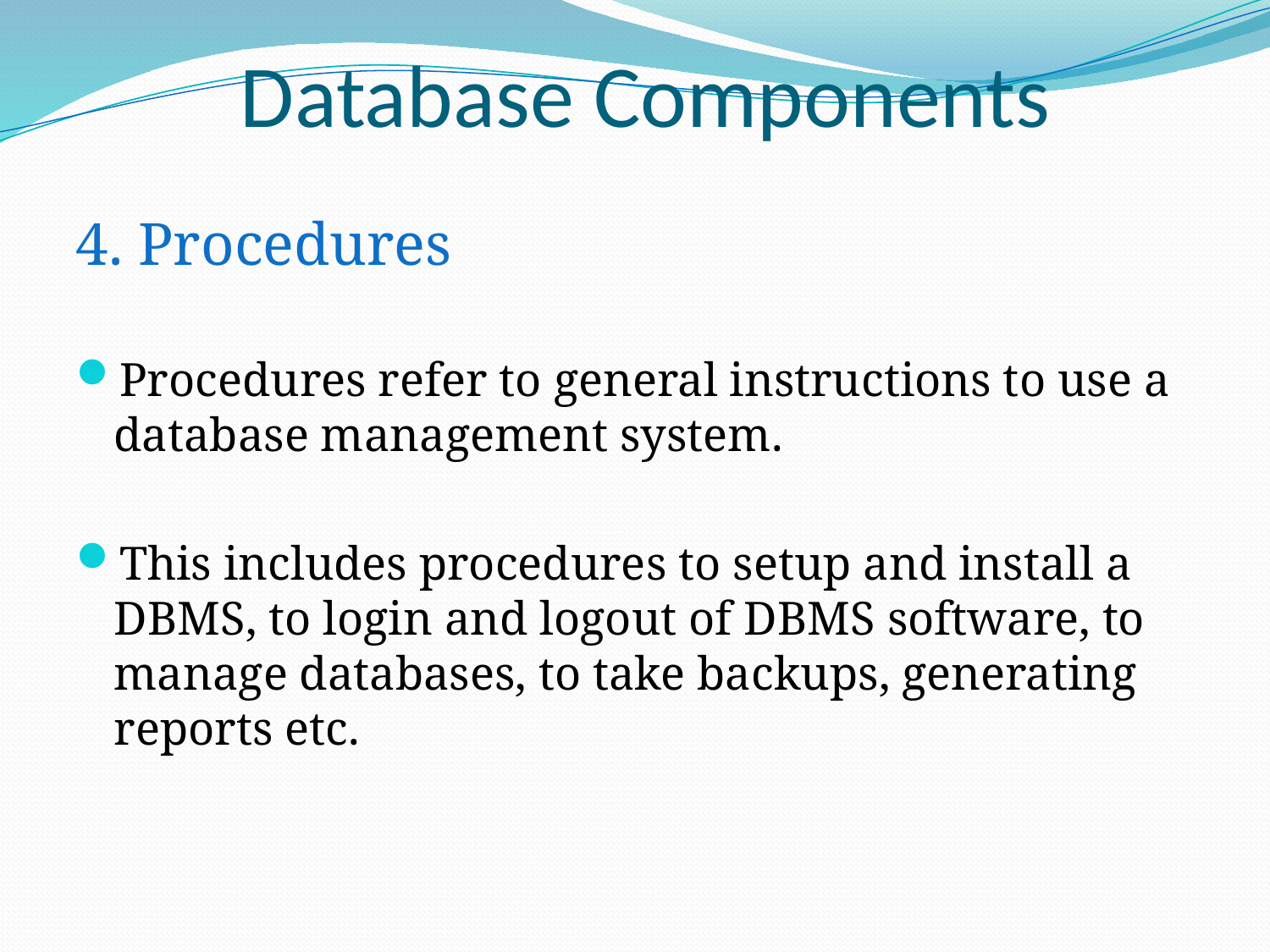

# Database Components
4. Procedures

Procedures refer to general instructions to use a database management system.

This includes procedures to setup and install a DBMS, to login and logout of DBMS software, to manage databases, to take backups, generating reports etc.